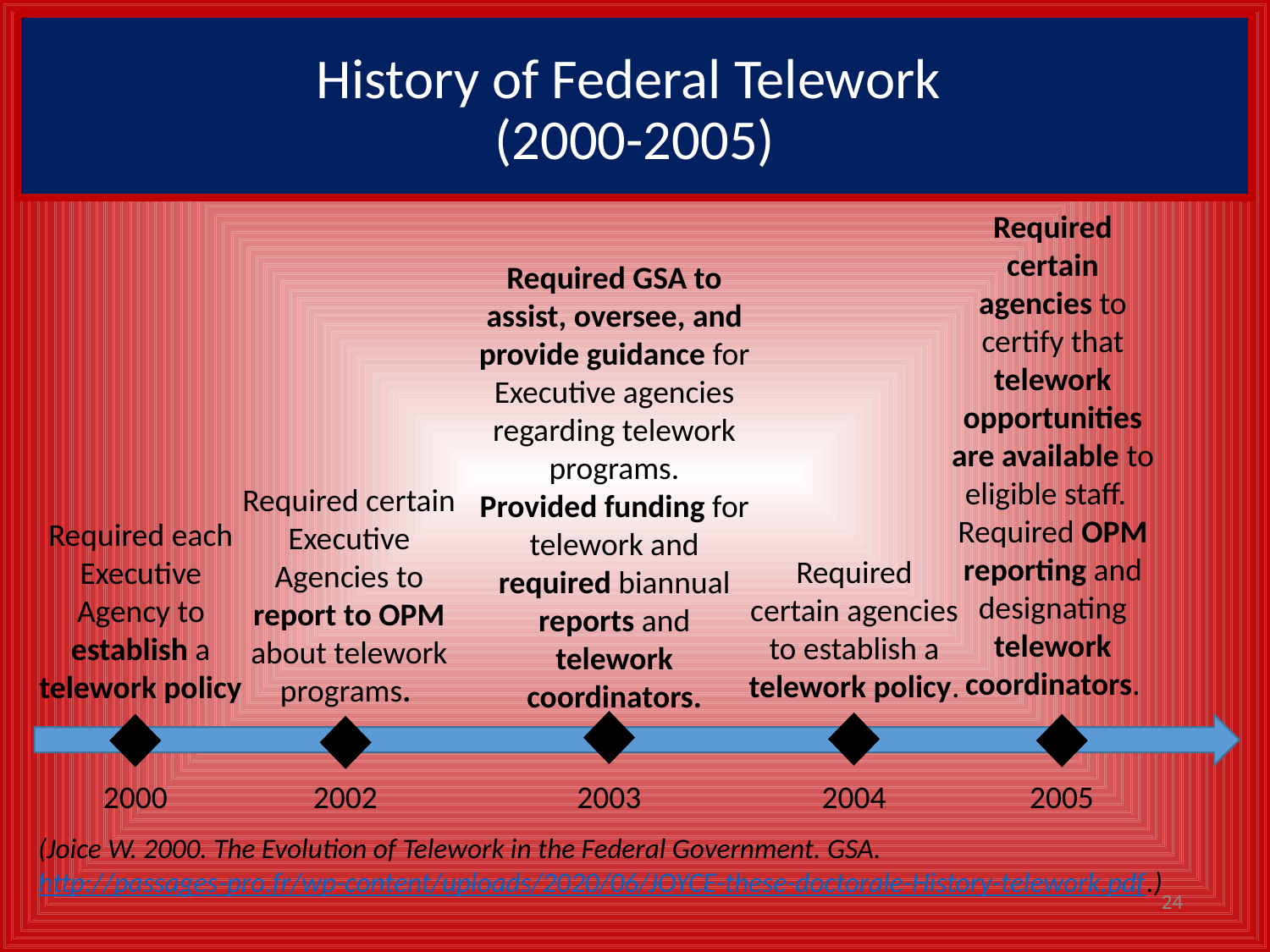

# History of Federal Telework (2000-2005)
Required certain agencies to certify that telework opportunities are available to eligible staff.
Required OPM reporting and designating telework coordinators.
Required GSA to assist, oversee, and provide guidance for Executive agencies regarding telework programs.
Provided funding for telework and required biannual reports and telework coordinators.

Required certain Executive Agencies to report to OPM about telework programs.
Required each Executive Agency to establish a telework policy
Required certain agencies to establish a telework policy.

2000
2002
2003
2004
2005
(Joice W. 2000. The Evolution of Telework in the Federal Government. GSA. http://passages-pro.fr/wp-content/uploads/2020/06/JOYCE-these-doctorale-History-telework.pdf.)
24